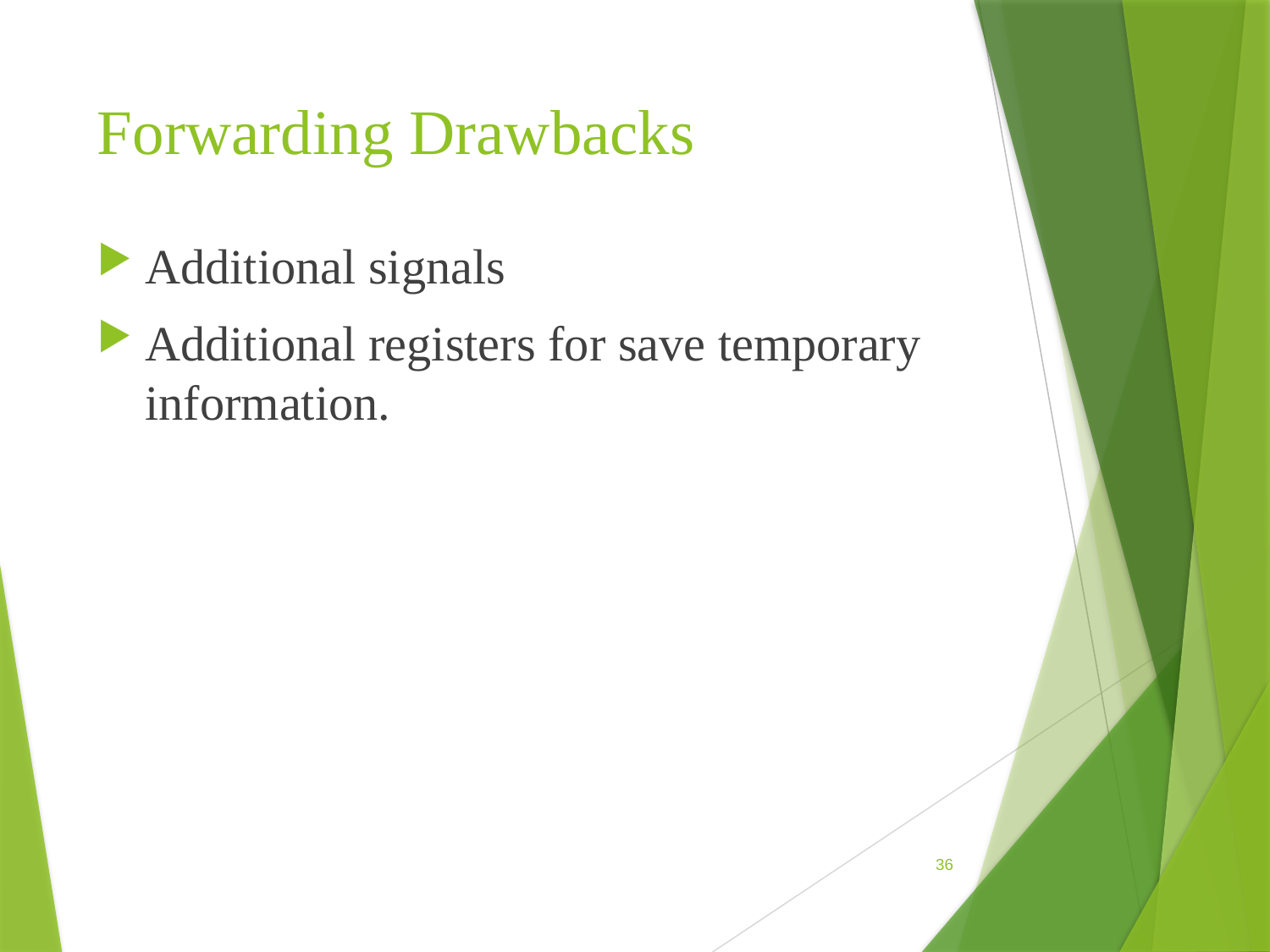

# Forwarding Drawbacks
Additional signals
Additional registers for save temporary information.
36